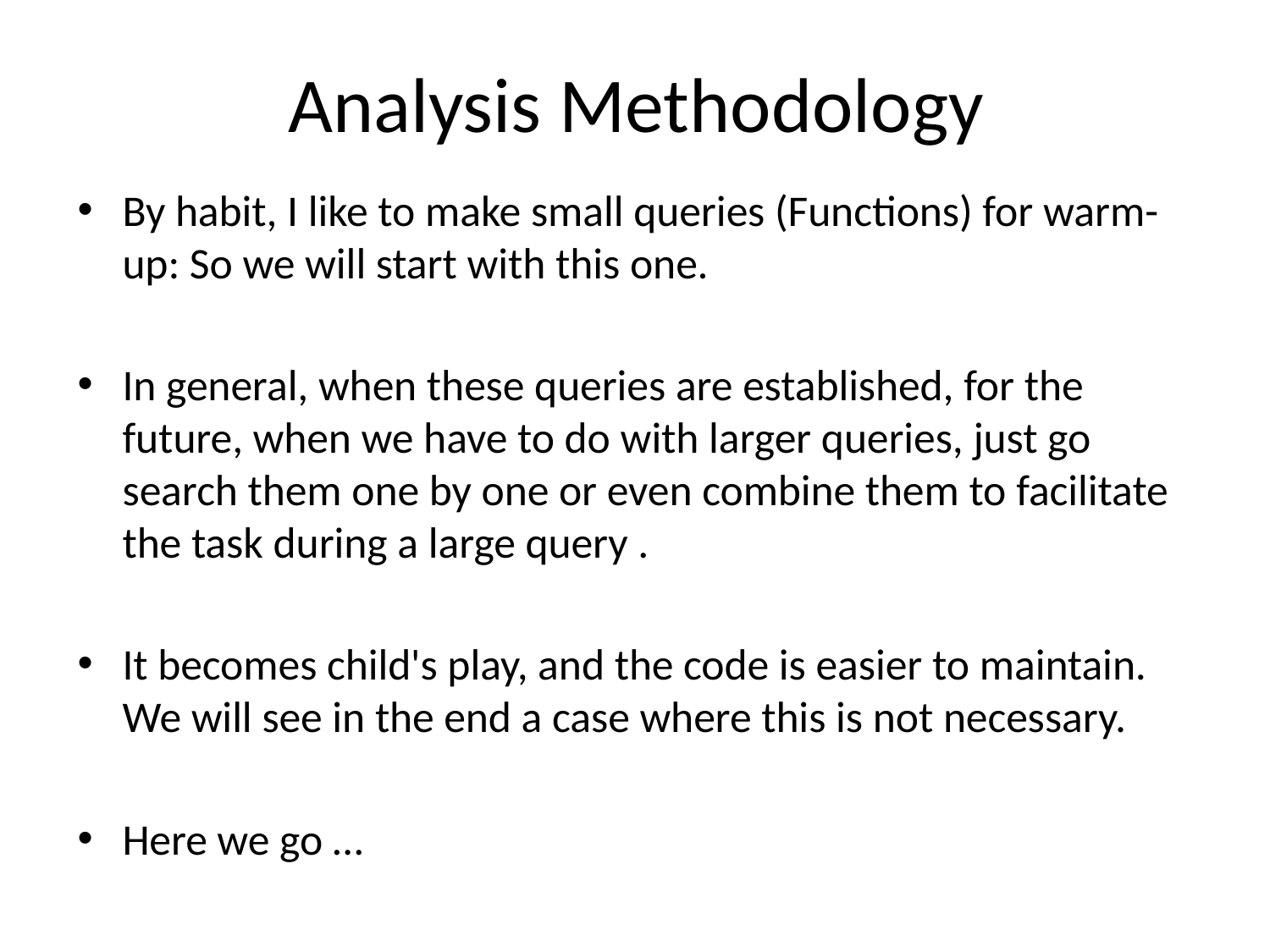

# Analysis Methodology
By habit, I like to make small queries (Functions) for warm-up: So we will start with this one.

In general, when these queries are established, for the future, when we have to do with larger queries, just go search them one by one or even combine them to facilitate the task during a large query .

It becomes child's play, and the code is easier to maintain. We will see in the end a case where this is not necessary.

Here we go …